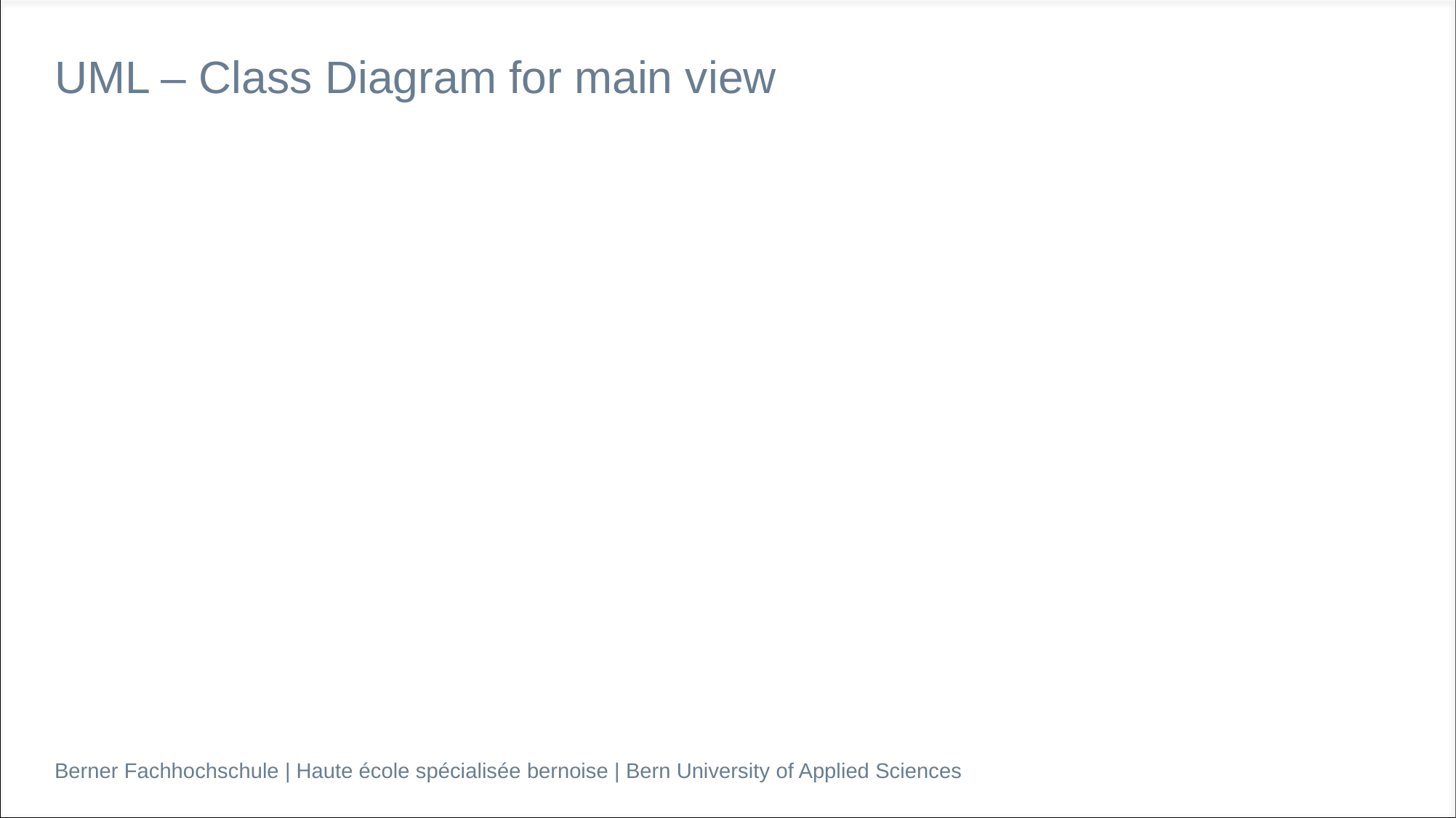

# UML – Class Diagram for main view